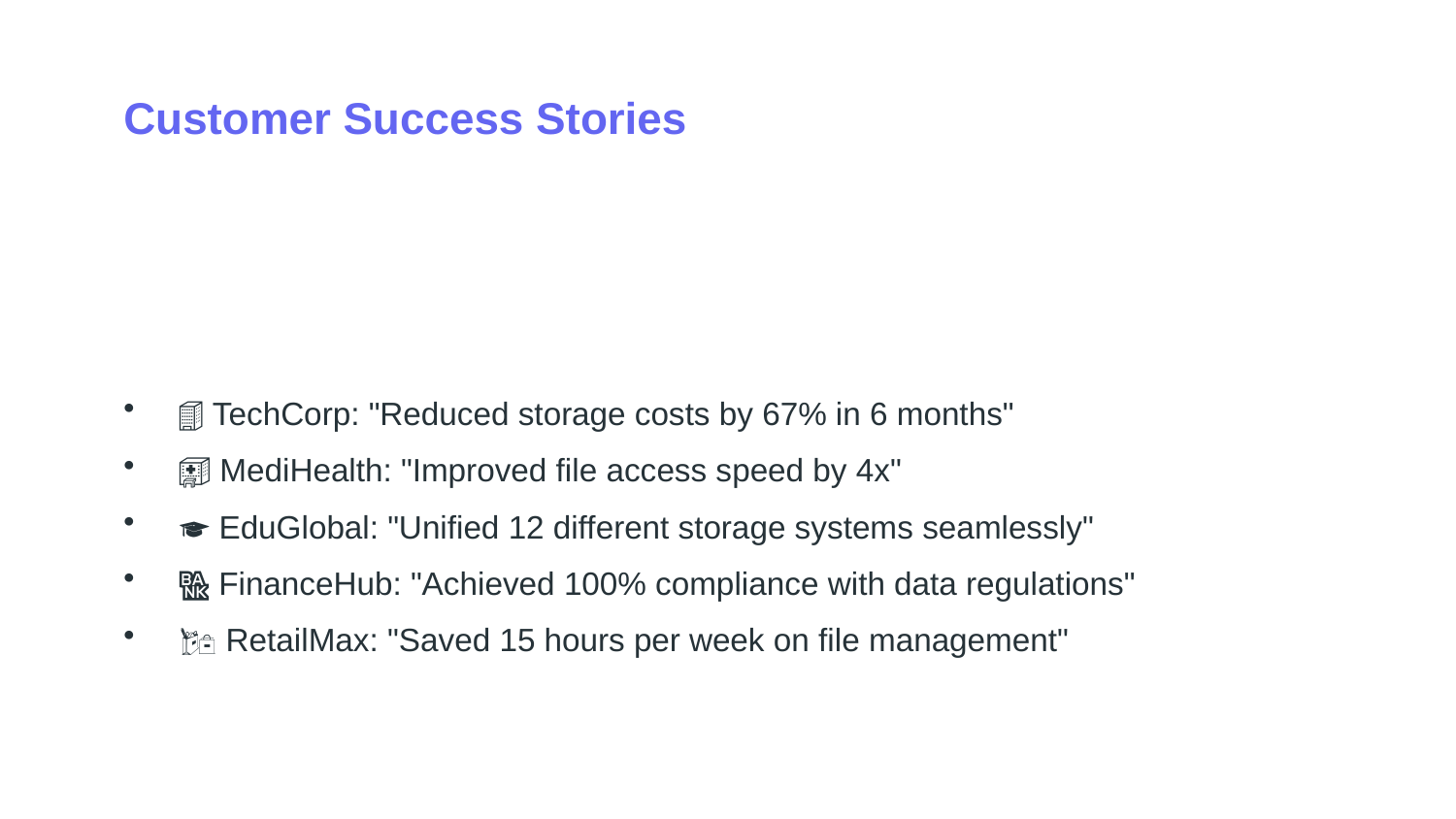

Customer Success Stories
🏢 TechCorp: "Reduced storage costs by 67% in 6 months"
🏥 MediHealth: "Improved file access speed by 4x"
🎓 EduGlobal: "Unified 12 different storage systems seamlessly"
🏦 FinanceHub: "Achieved 100% compliance with data regulations"
🛍️ RetailMax: "Saved 15 hours per week on file management"